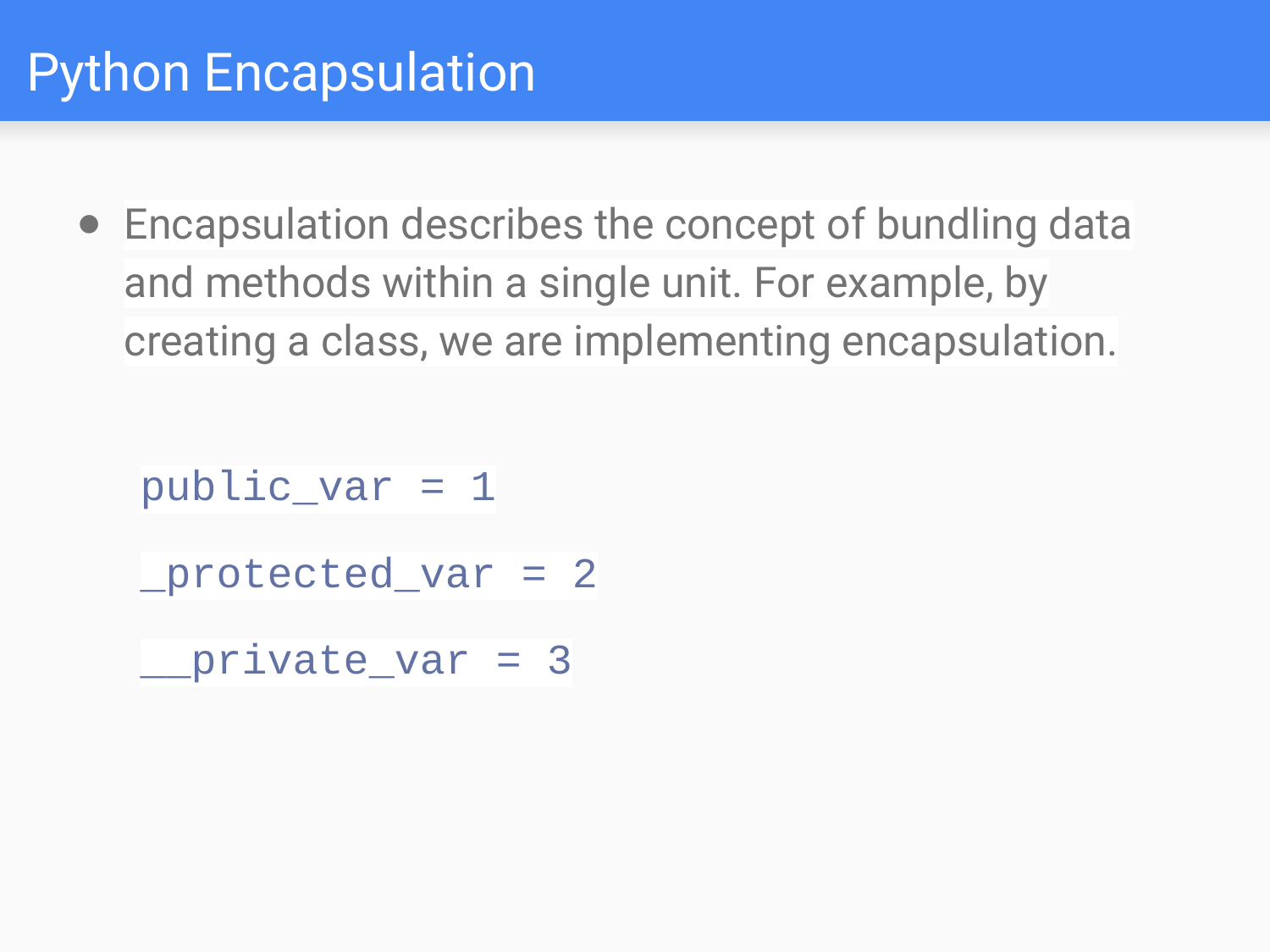

# Python Encapsulation
Encapsulation describes the concept of bundling data and methods within a single unit. For example, by creating a class, we are implementing encapsulation.

public_var = 1
_protected_var = 2
__private_var = 3